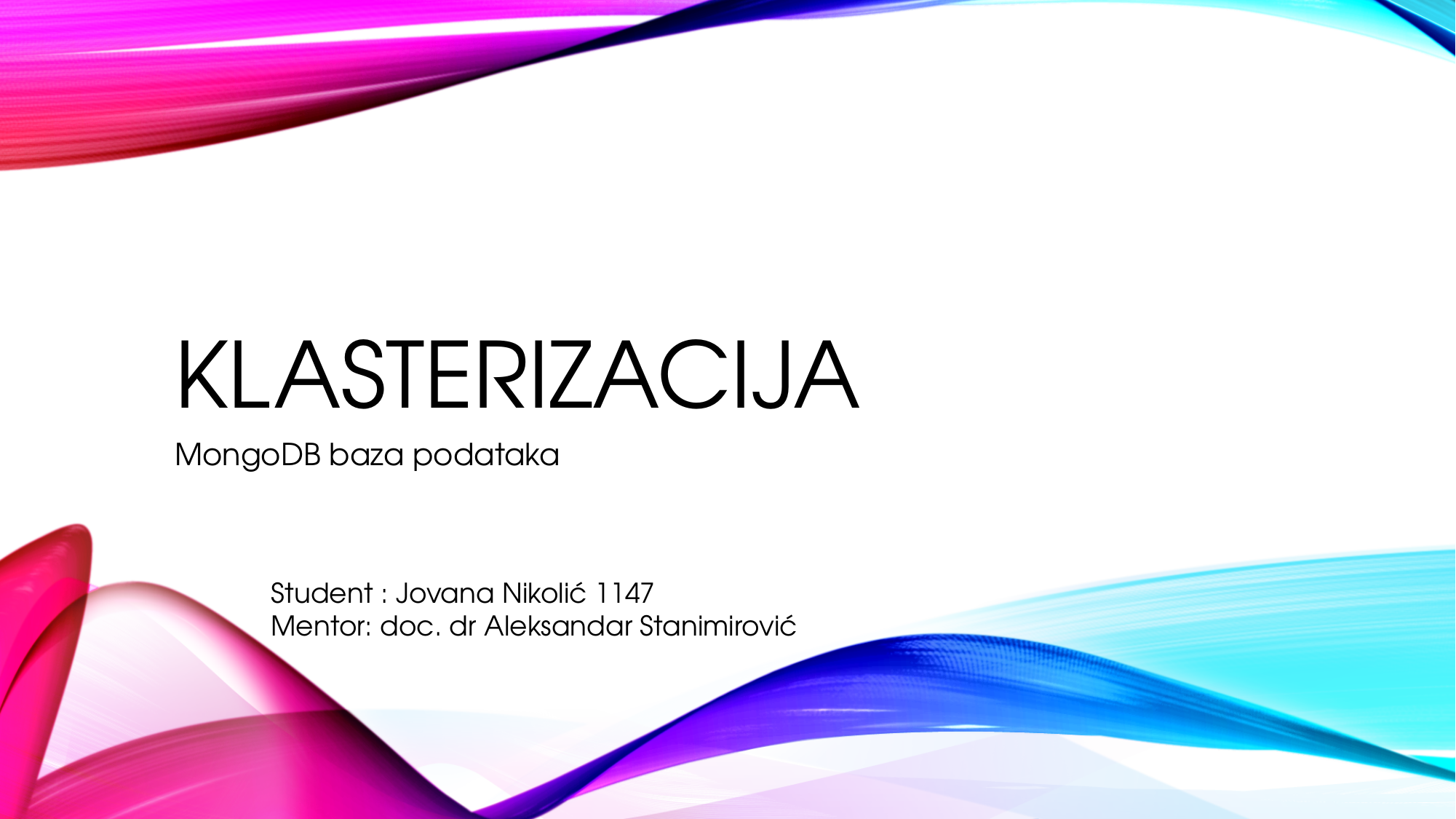

# Klasterizacija
MongoDB baza podataka
Student : Jovana Nikolić 1147
Mentor: doc. dr Aleksandar Stanimirović